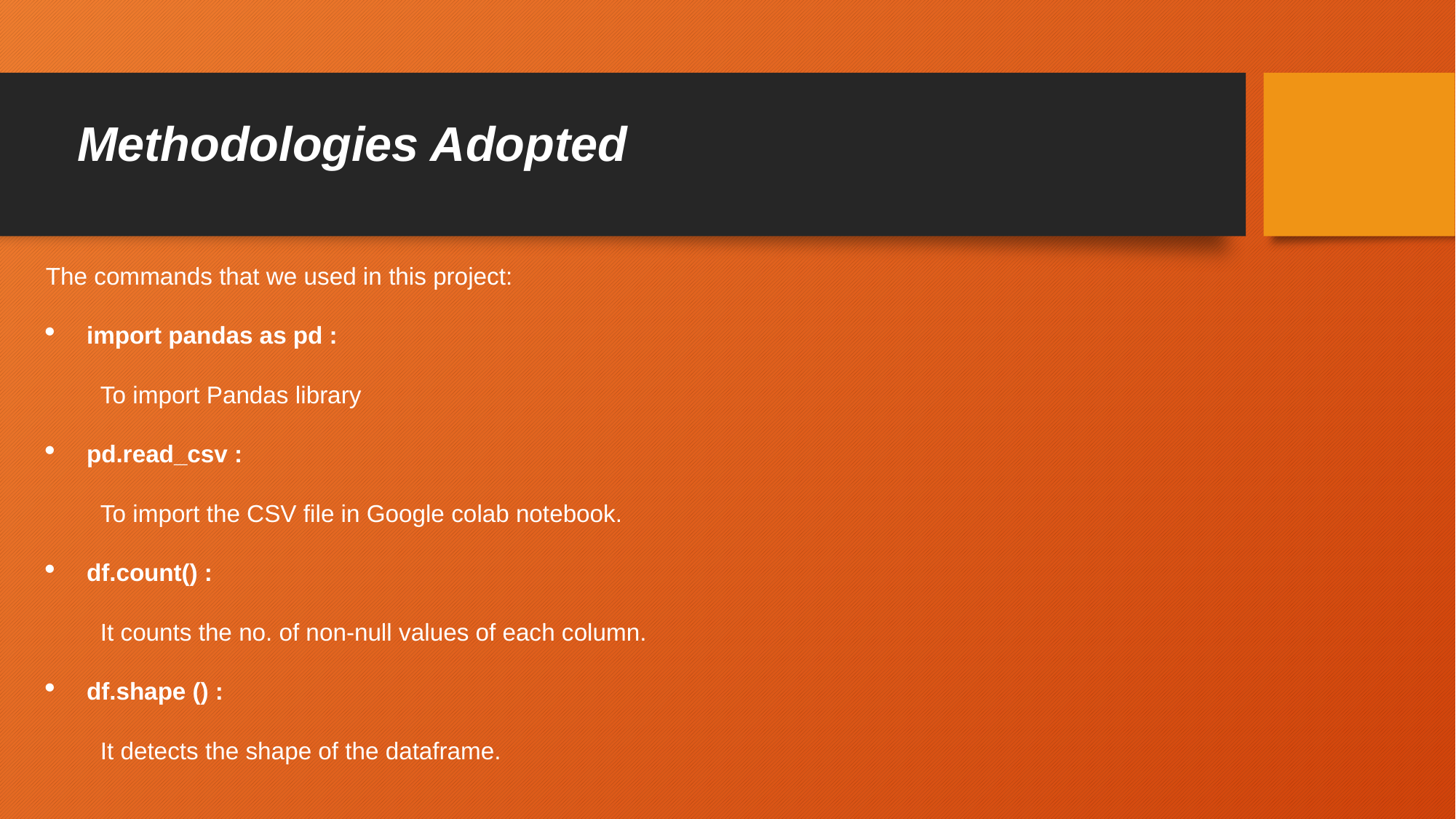

# Methodologies Adopted
The commands that we used in this project:
import pandas as pd :
To import Pandas library
pd.read_csv :
To import the CSV file in Google colab notebook.
df.count() :
It counts the no. of non-null values of each column.
df.shape () :
It detects the shape of the dataframe.